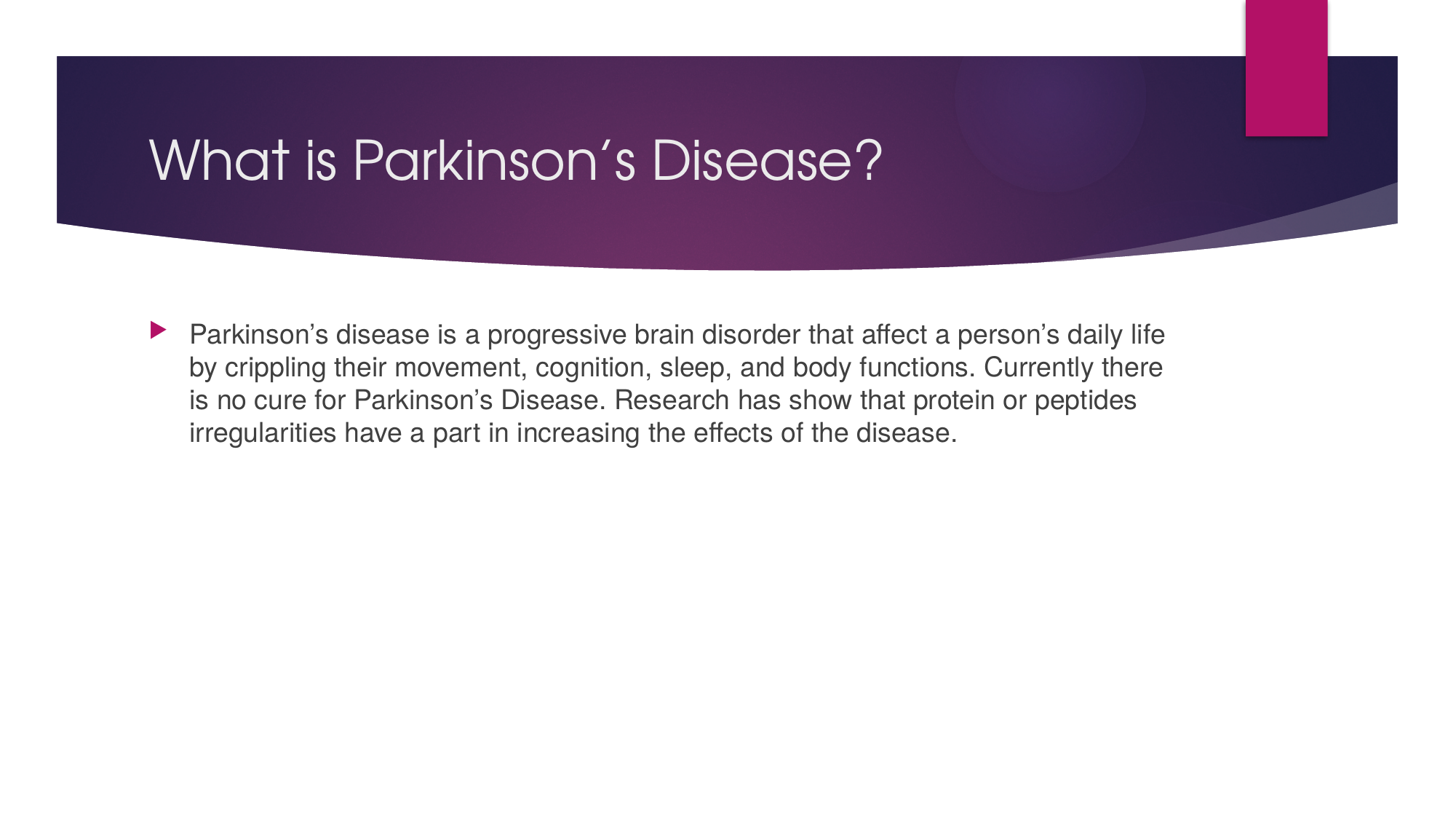

# What is Parkinson’s Disease?
Parkinson’s disease is a progressive brain disorder that affect a person’s daily life by crippling their movement, cognition, sleep, and body functions. Currently there is no cure for Parkinson’s Disease. Research has show that protein or peptides irregularities have a part in increasing the effects of the disease.